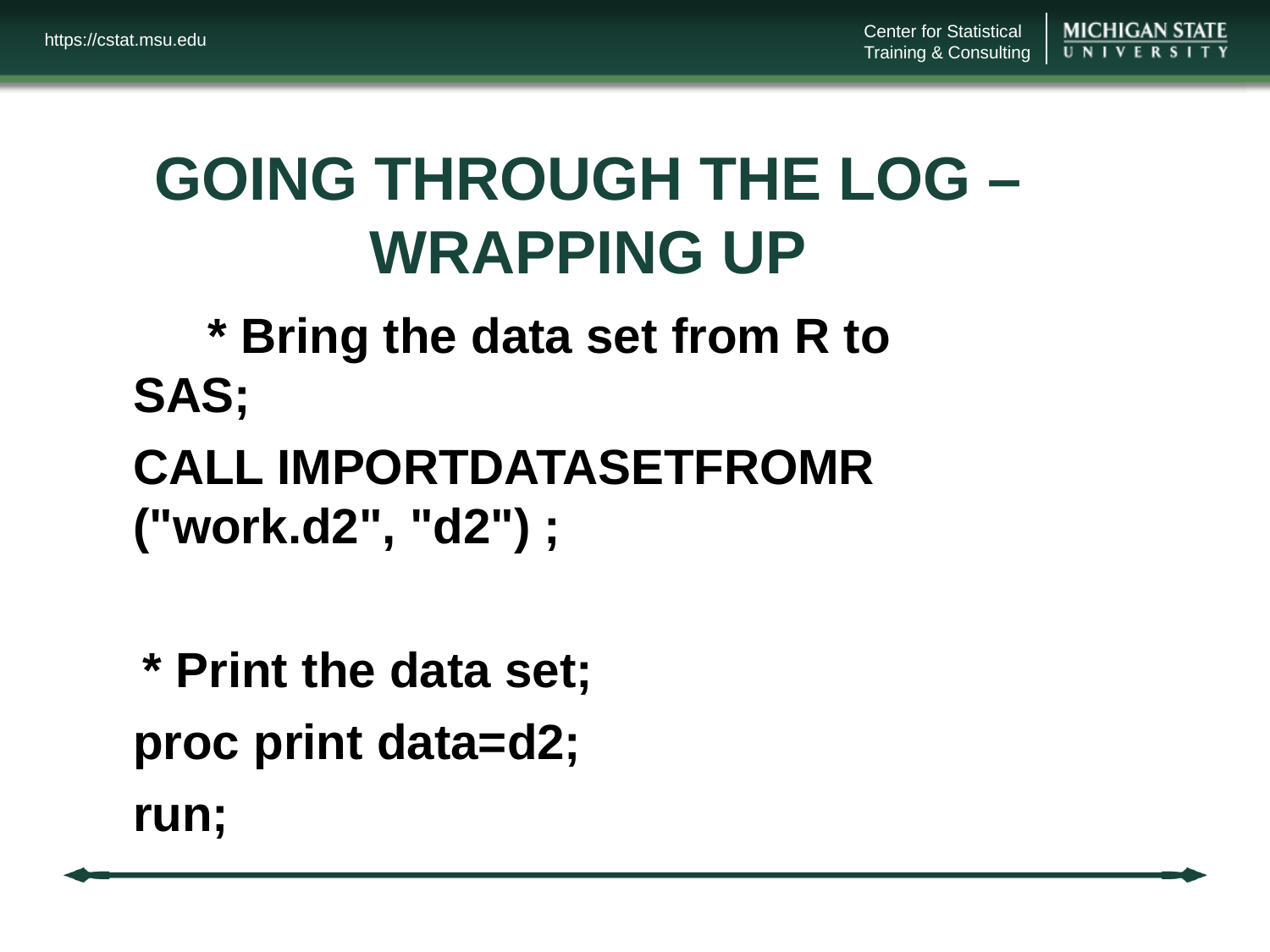

# GOING THROUGH THE LOG – WRAPPING UP
# A* Bring the data set from R to SAS;
CALL IMPORTDATASETFROMR ("work.d2", "d2") ;

* Print the data set;
proc print data=d2;
run;